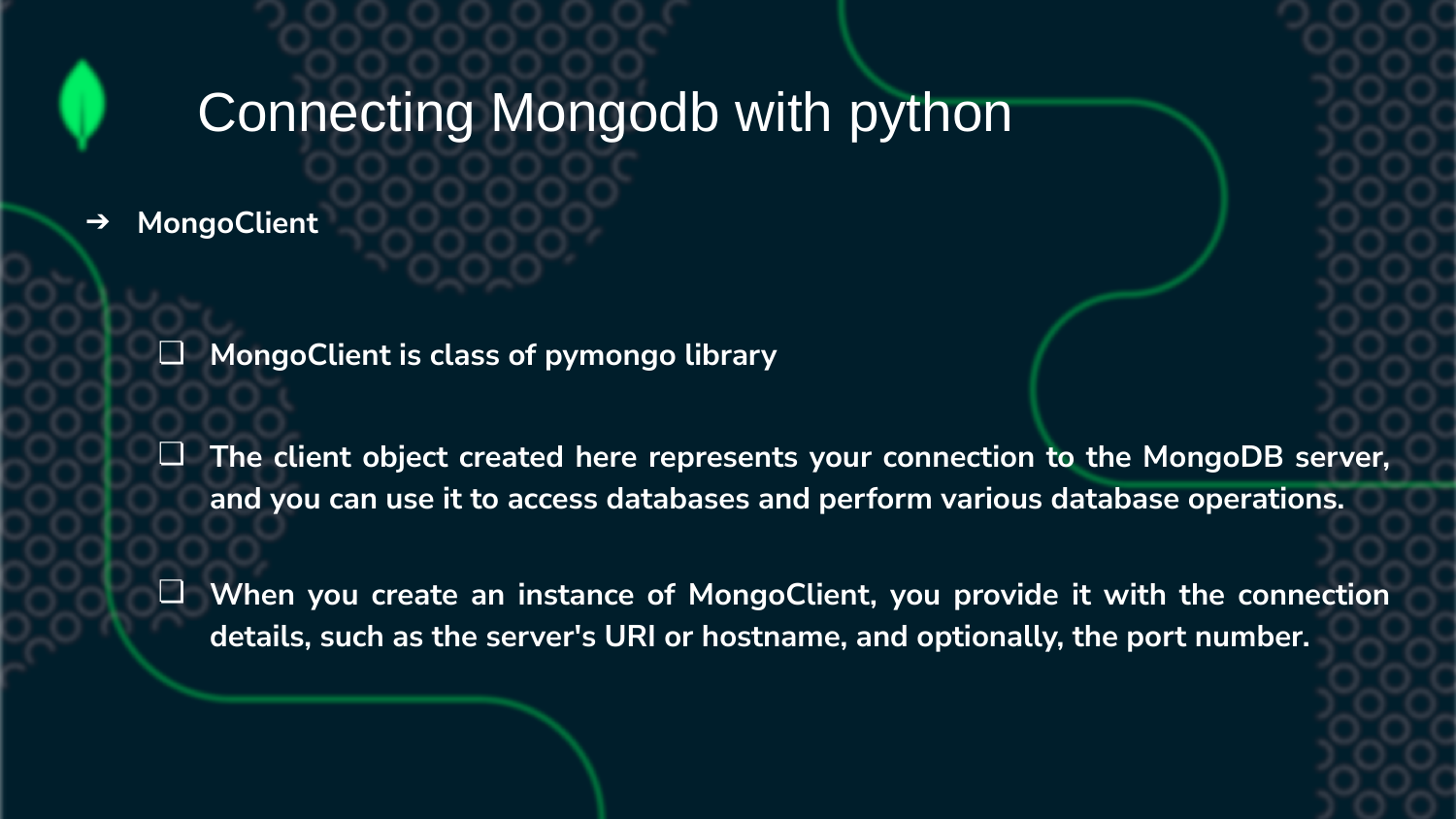

Connecting Mongodb with python
MongoClient

MongoClient is class of pymongo library

The client object created here represents your connection to the MongoDB server, and you can use it to access databases and perform various database operations.

When you create an instance of MongoClient, you provide it with the connection details, such as the server's URI or hostname, and optionally, the port number.